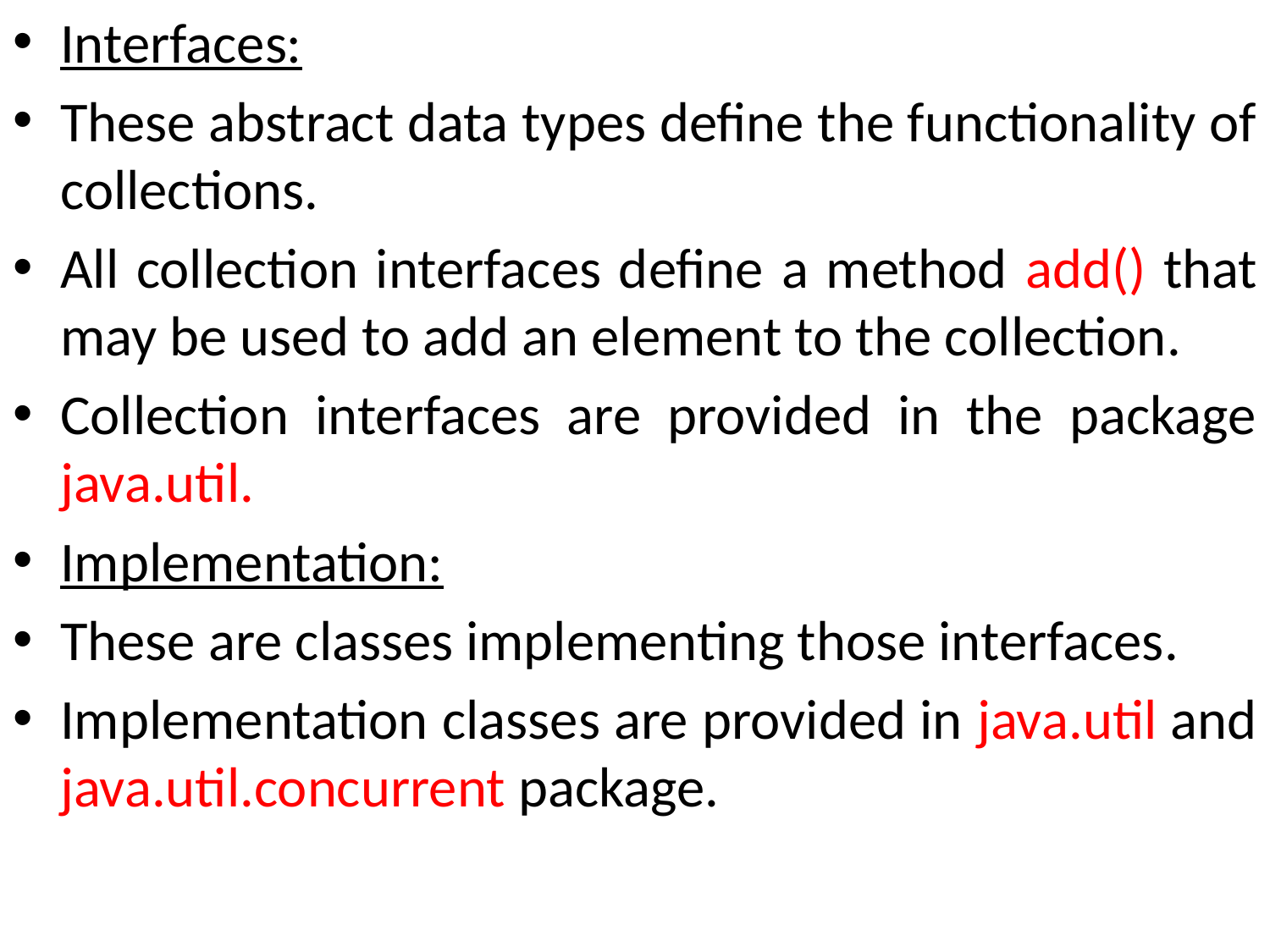

Interfaces:
These abstract data types define the functionality of collections.
All collection interfaces define a method add() that may be used to add an element to the collection.
Collection interfaces are provided in the package java.util.
Implementation:
These are classes implementing those interfaces.
Implementation classes are provided in java.util and java.util.concurrent package.